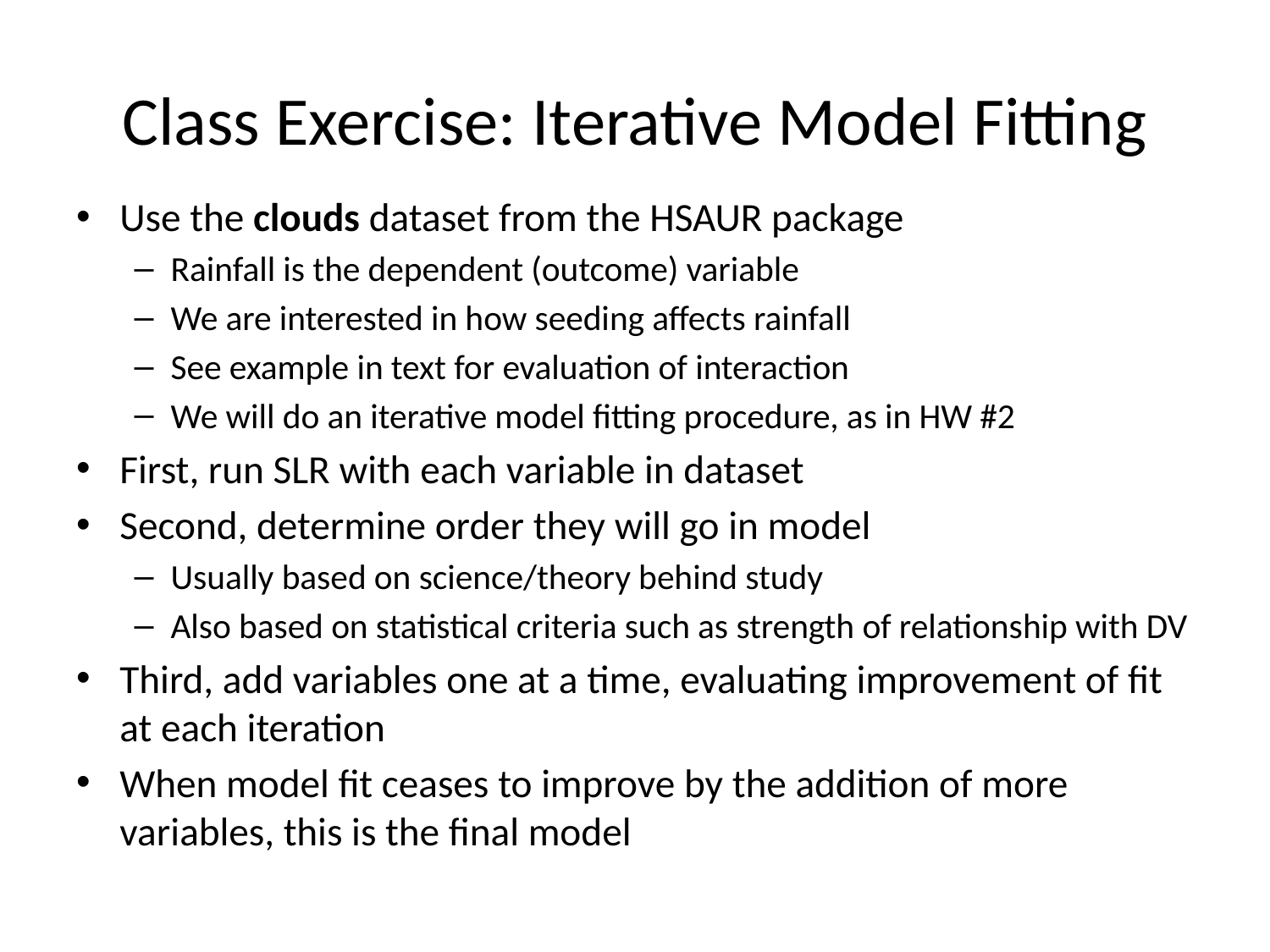

# Class Exercise: Iterative Model Fitting
Use the clouds dataset from the HSAUR package
Rainfall is the dependent (outcome) variable
We are interested in how seeding affects rainfall
See example in text for evaluation of interaction
We will do an iterative model fitting procedure, as in HW #2
First, run SLR with each variable in dataset
Second, determine order they will go in model
Usually based on science/theory behind study
Also based on statistical criteria such as strength of relationship with DV
Third, add variables one at a time, evaluating improvement of fit at each iteration
When model fit ceases to improve by the addition of more variables, this is the final model